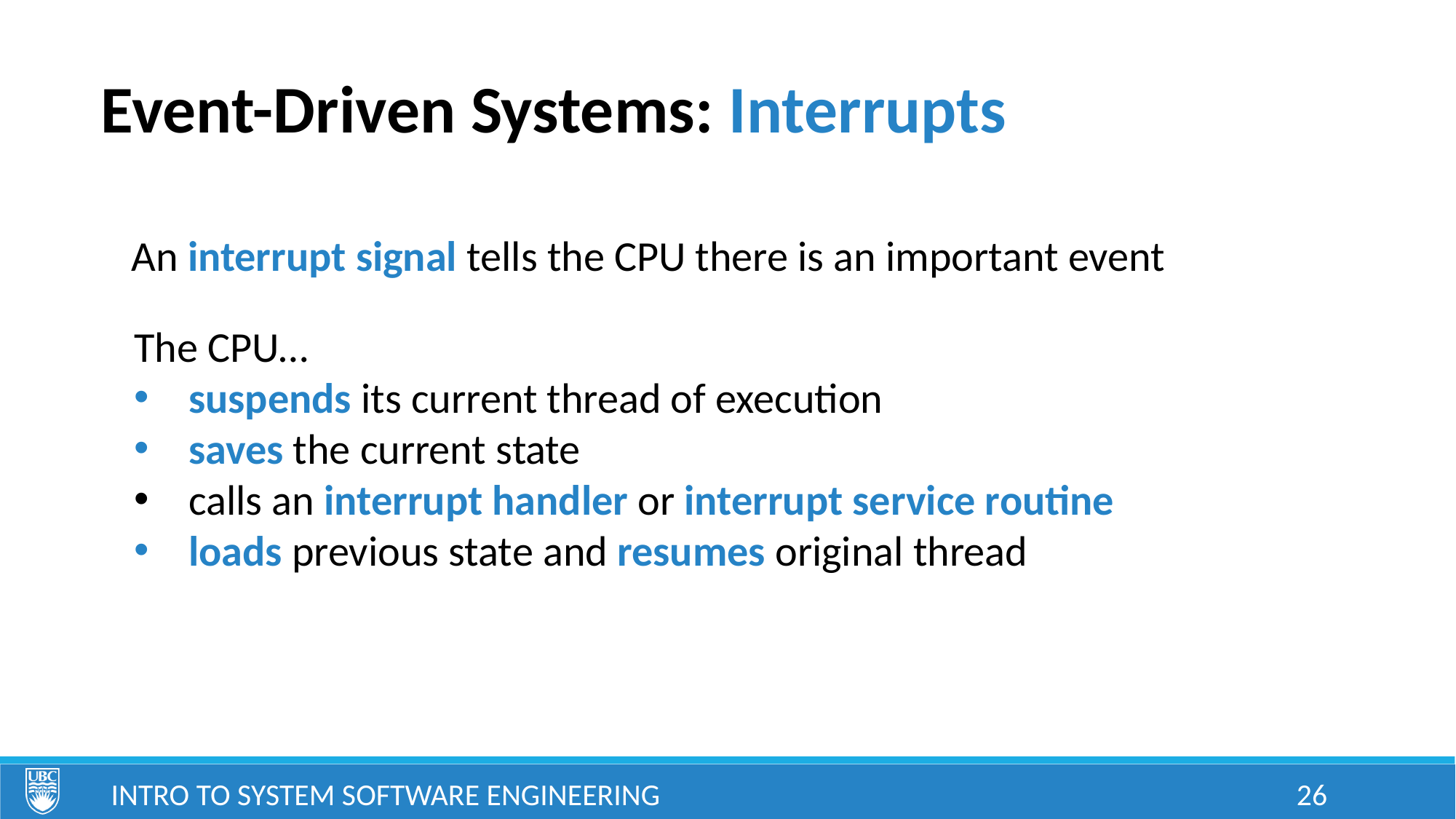

Event-Driven Systems: Interrupts
An interrupt signal tells the CPU there is an important event
The CPU…
suspends its current thread of execution
saves the current state
calls an interrupt handler or interrupt service routine
loads previous state and resumes original thread
Intro to System Software Engineering
26